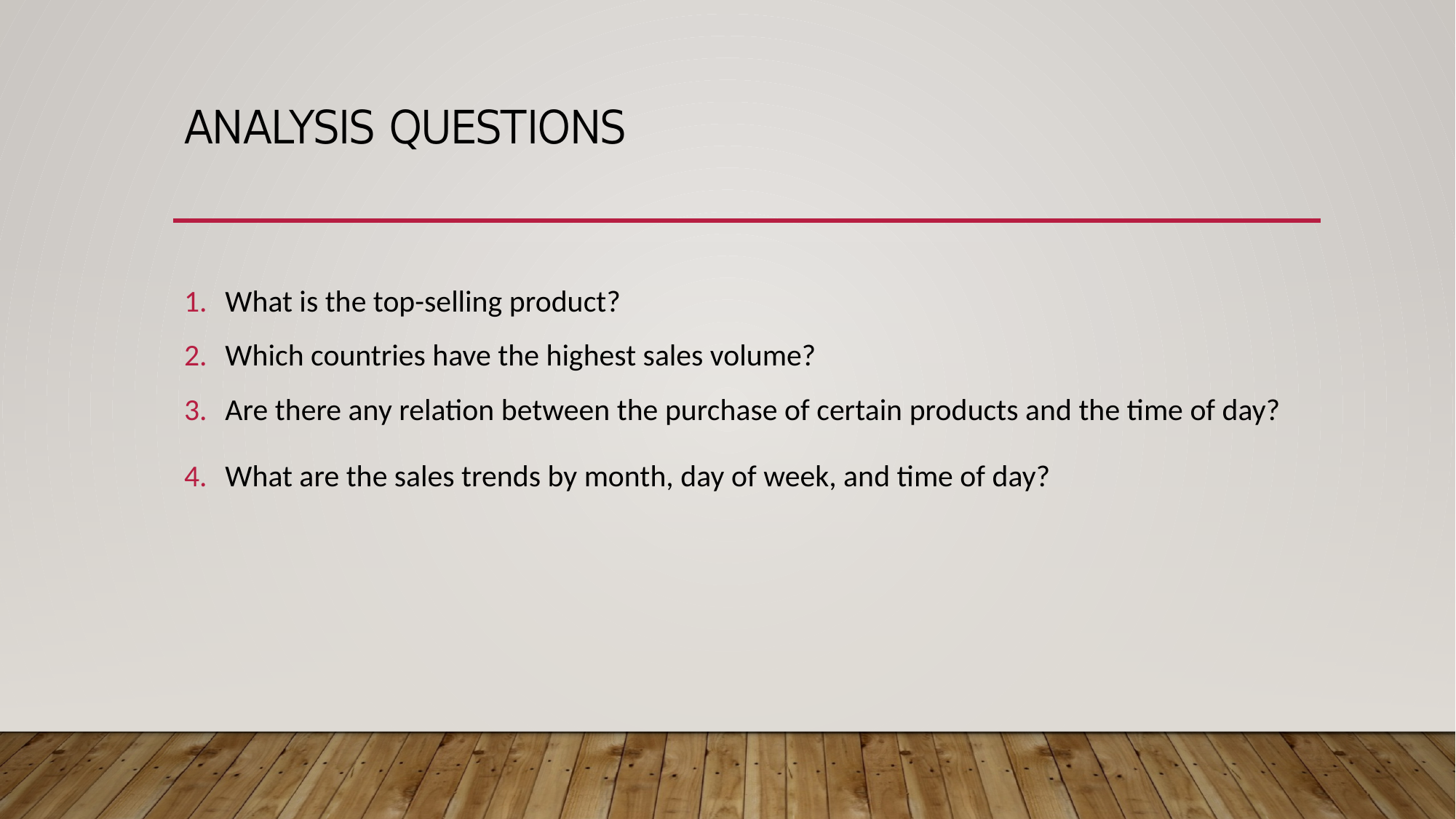

# ANALYSIS QUESTIONS
What is the top-selling product?
Which countries have the highest sales volume?
Are there any relation between the purchase of certain products and the time of day?
What are the sales trends by month, day of week, and time of day?